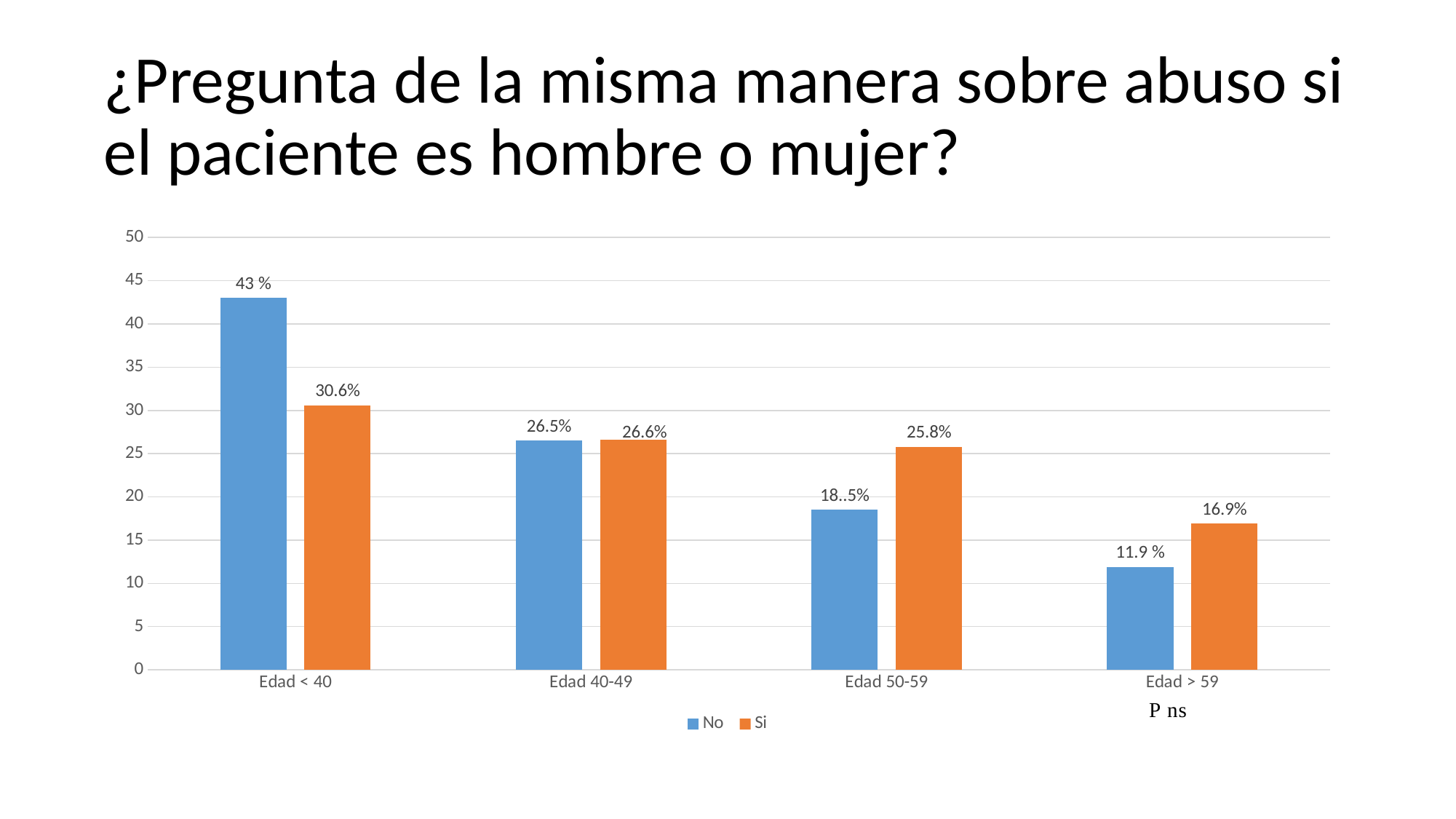

# ¿Pregunta de la misma manera sobre abuso si el paciente es hombre o mujer?

### Chart

| Category | No  | Si |
|---|---|---|
| Edad < 40 | 43.0 | 30.6 |
| Edad 40-49 | 26.5 | 26.6 |
| Edad 50-59 | 18.5 | 25.8 |
| Edad > 59 | 11.9 | 16.9 |